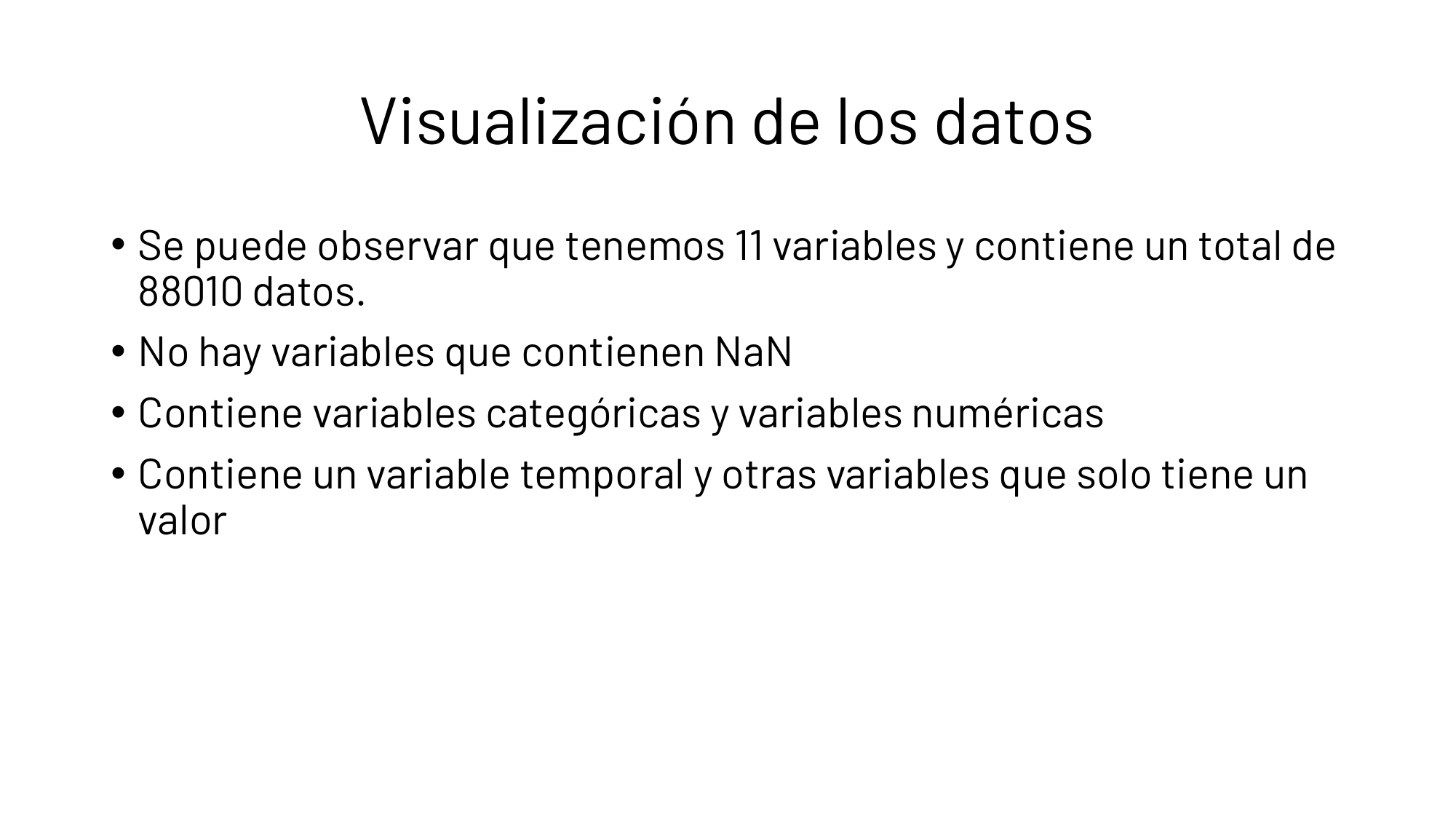

# Visualización de los datos
Se puede observar que tenemos 11 variables y contiene un total de 88010 datos.
No hay variables que contienen NaN
Contiene variables categóricas y variables numéricas
Contiene un variable temporal y otras variables que solo tiene un valor